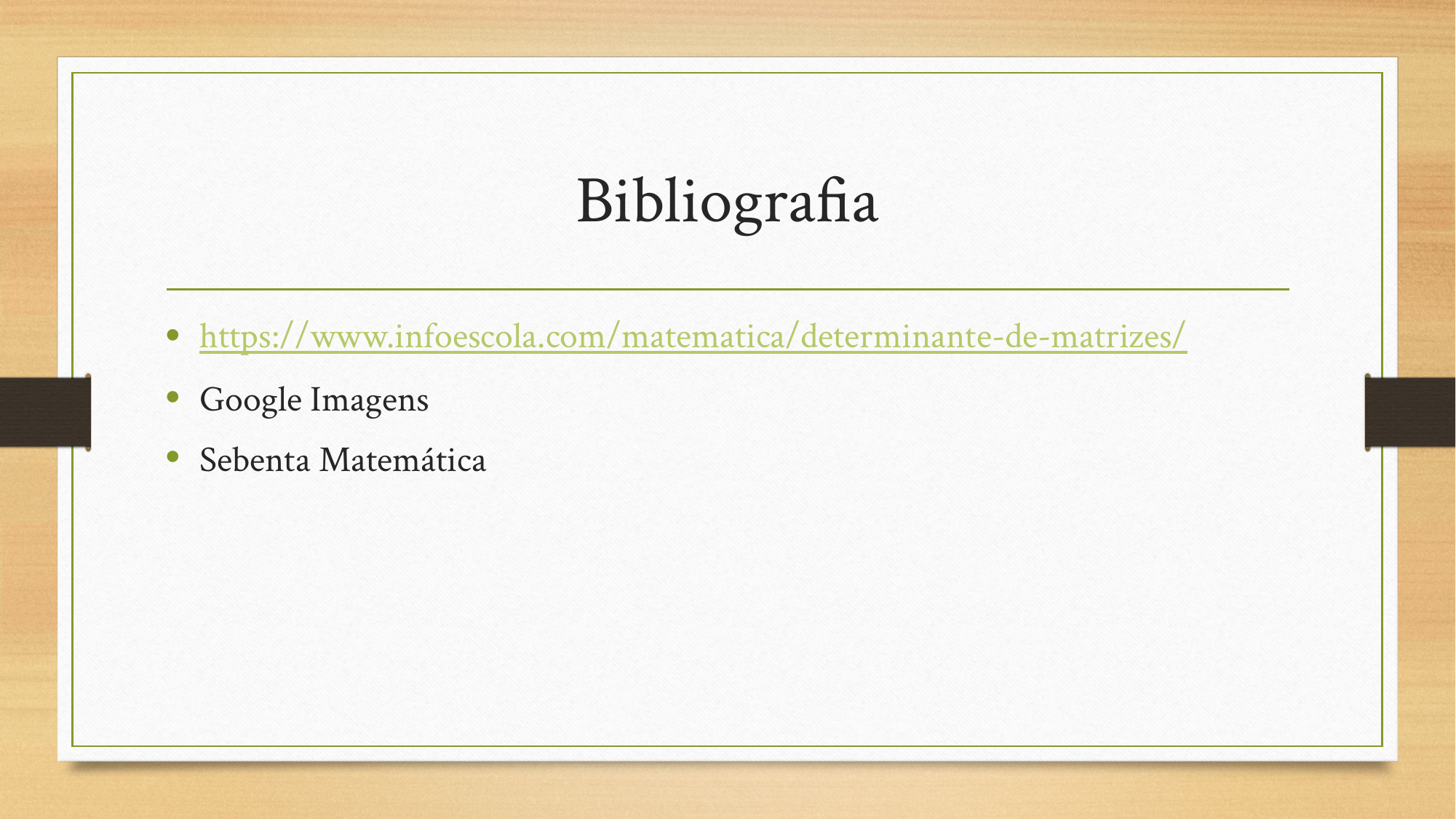

# Bibliografia
https://www.infoescola.com/matematica/determinante-de-matrizes/
Google Imagens
Sebenta Matemática